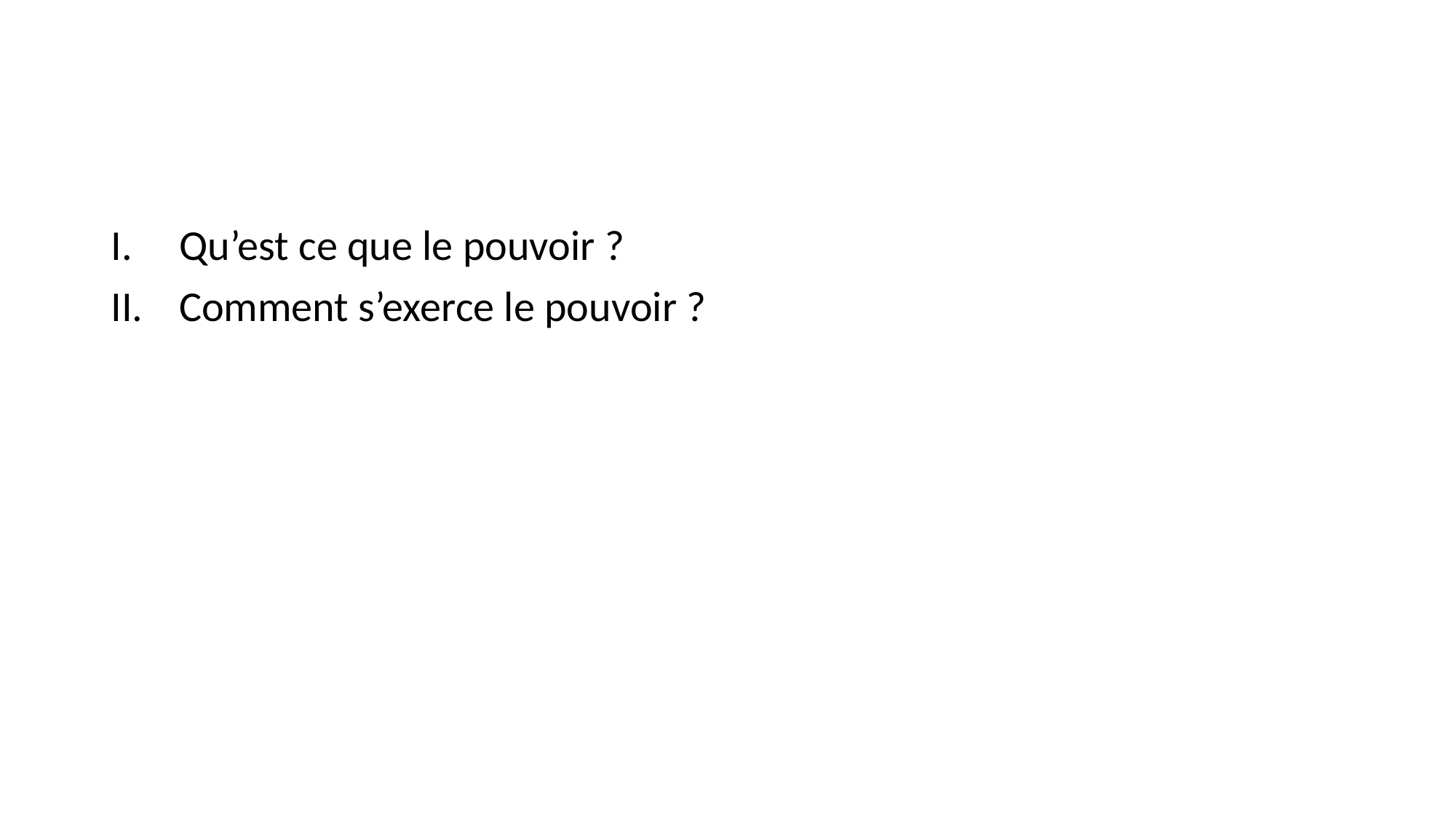

#
Qu’est ce que le pouvoir ?
Comment s’exerce le pouvoir ?